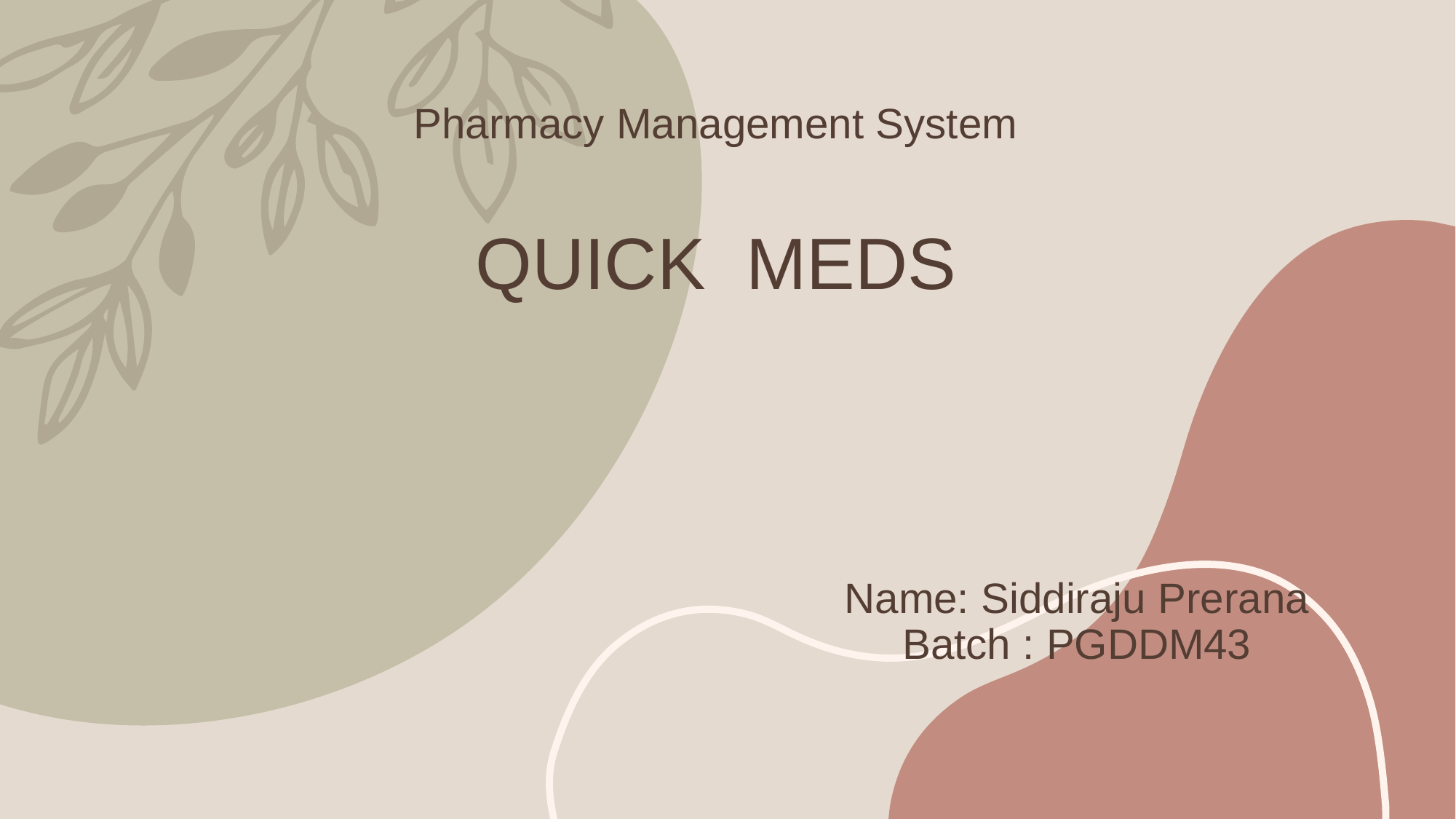

# Pharmacy Management System QUICK  MEDS
|  |
| --- |
Name: Siddiraju Prerana
Batch : PGDDM43